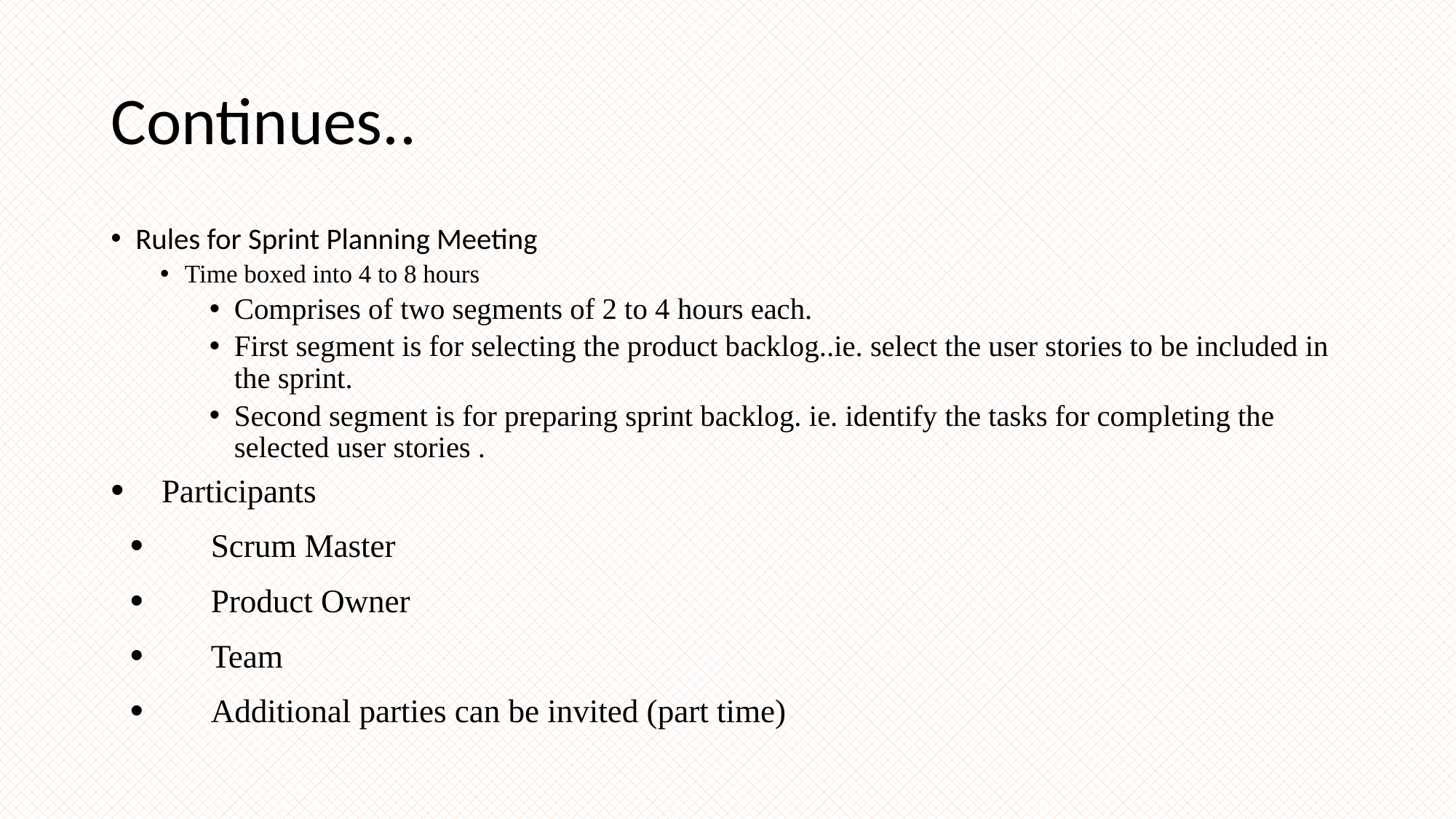

# Continues..
Rules for Sprint Planning Meeting
Time boxed into 4 to 8 hours
Comprises of two segments of 2 to 4 hours each.
First segment is for selecting the product backlog..ie. select the user stories to be included in the sprint.
Second segment is for preparing sprint backlog. ie. identify the tasks for completing the selected user stories .
Participants
Scrum Master
Product Owner
Team
Additional parties can be invited (part time)